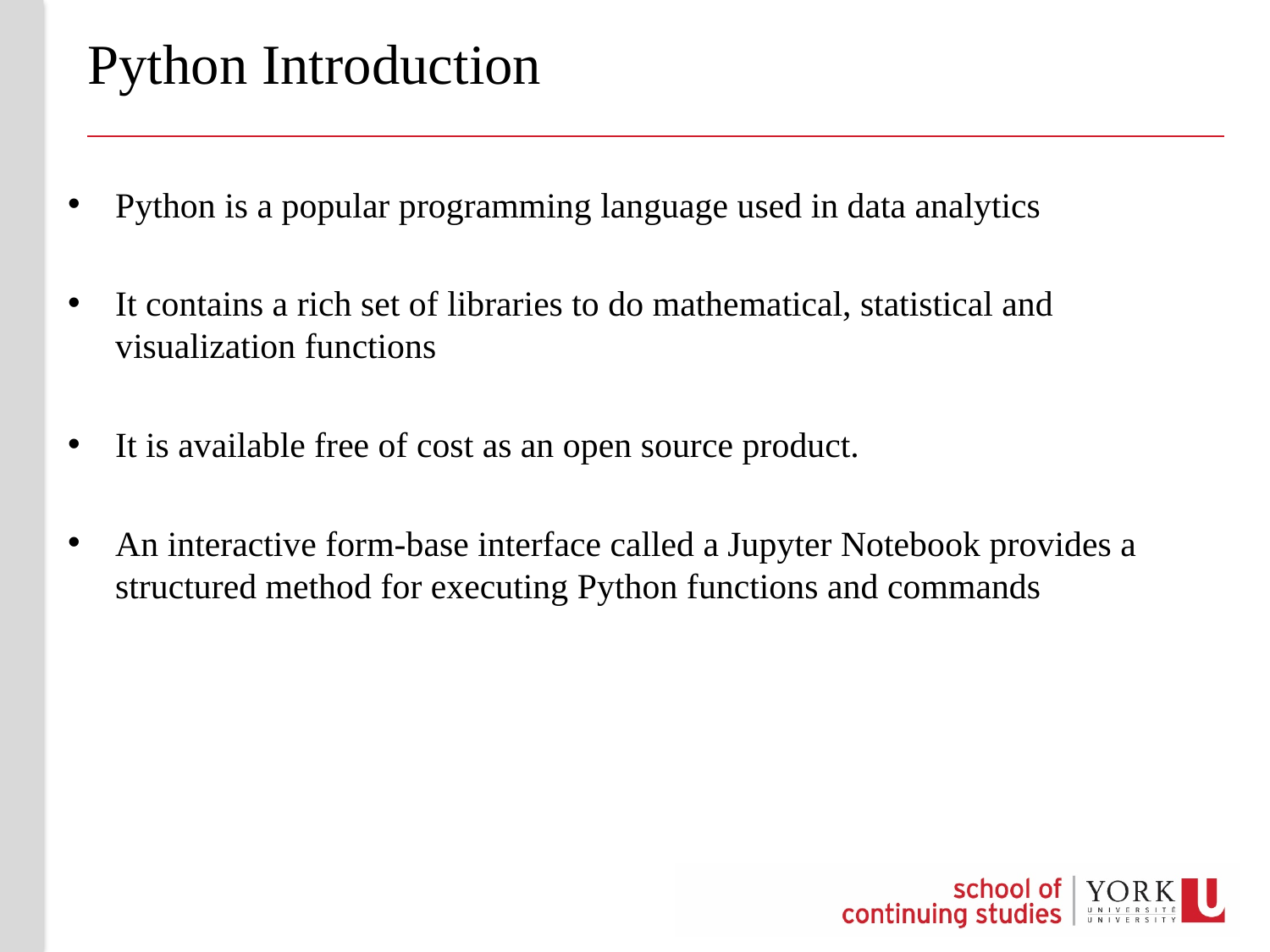

# Python Introduction

Python is a popular programming language used in data analytics

It contains a rich set of libraries to do mathematical, statistical and visualization functions

It is available free of cost as an open source product.

An interactive form-base interface called a Jupyter Notebook provides a structured method for executing Python functions and commands